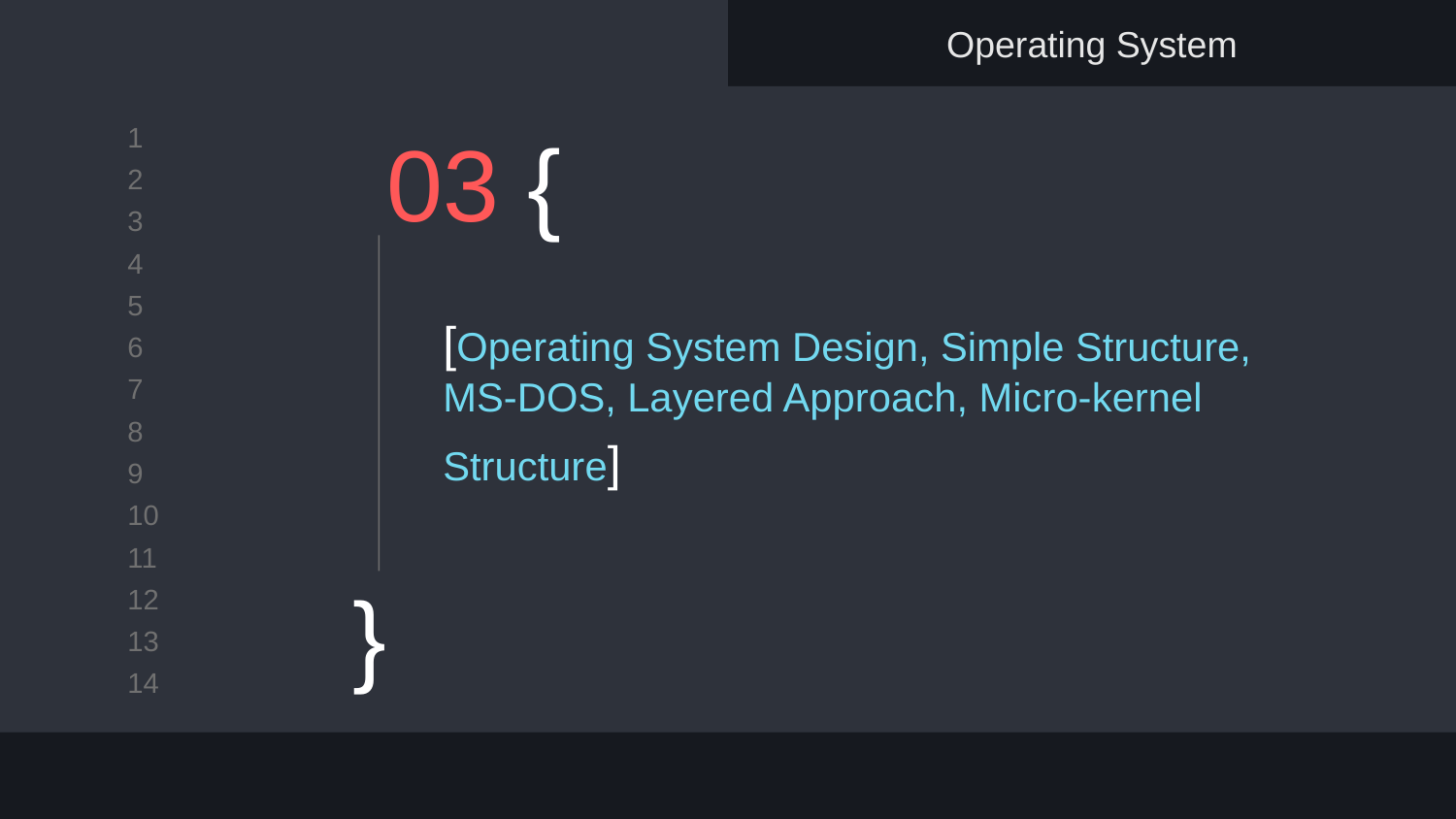

Operating System
# 03 {
[Operating System Design, Simple Structure, MS-DOS, Layered Approach, Micro-kernel Structure]
}